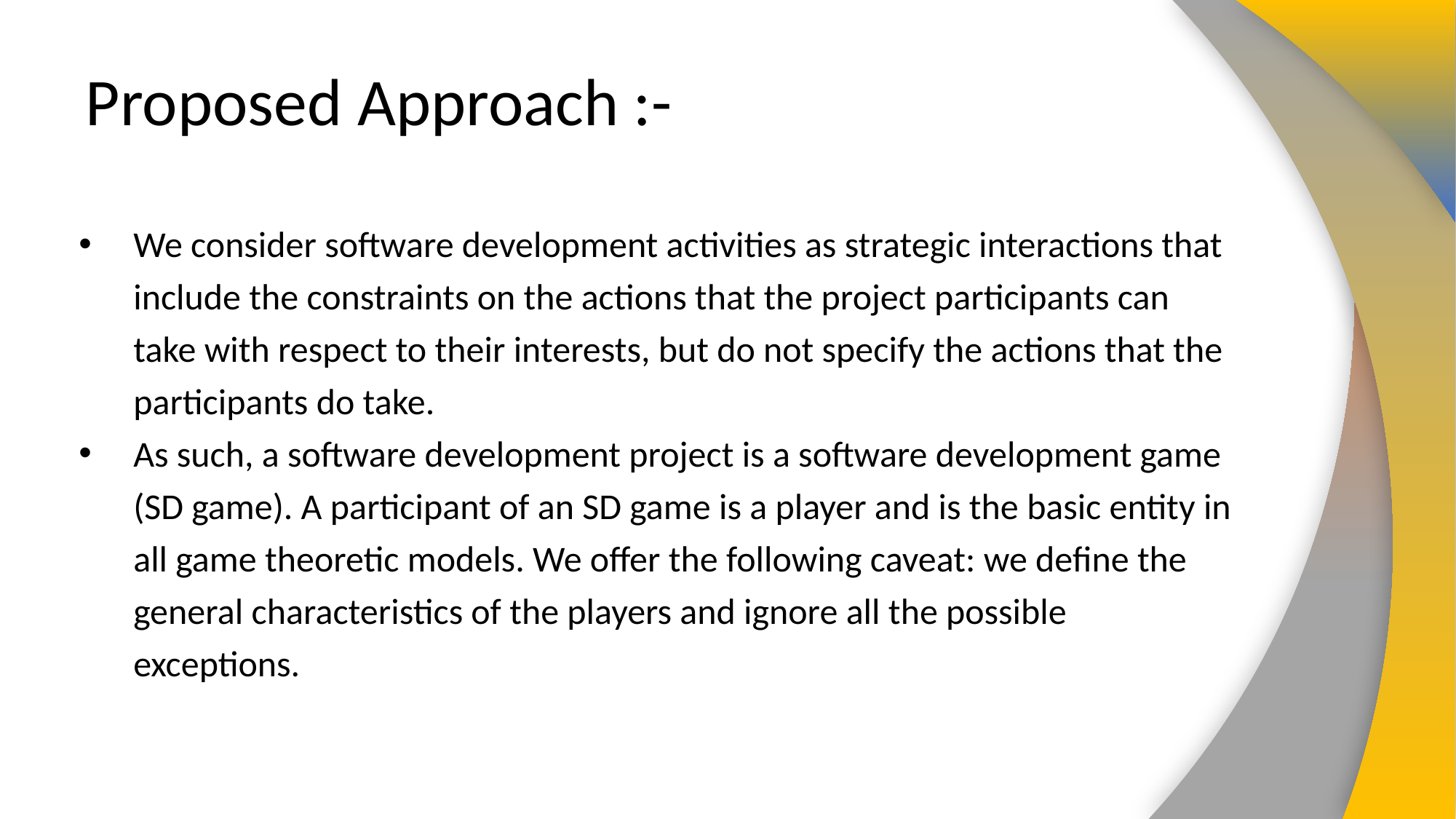

# Proposed Approach :-

We consider software development activities as strategic interactions that include the constraints on the actions that the project participants can take with respect to their interests, but do not specify the actions that the participants do take.
As such, a software development project is a software development game (SD game). A participant of an SD game is a player and is the basic entity in all game theoretic models. We offer the following caveat: we define the general characteristics of the players and ignore all the possible exceptions.
22